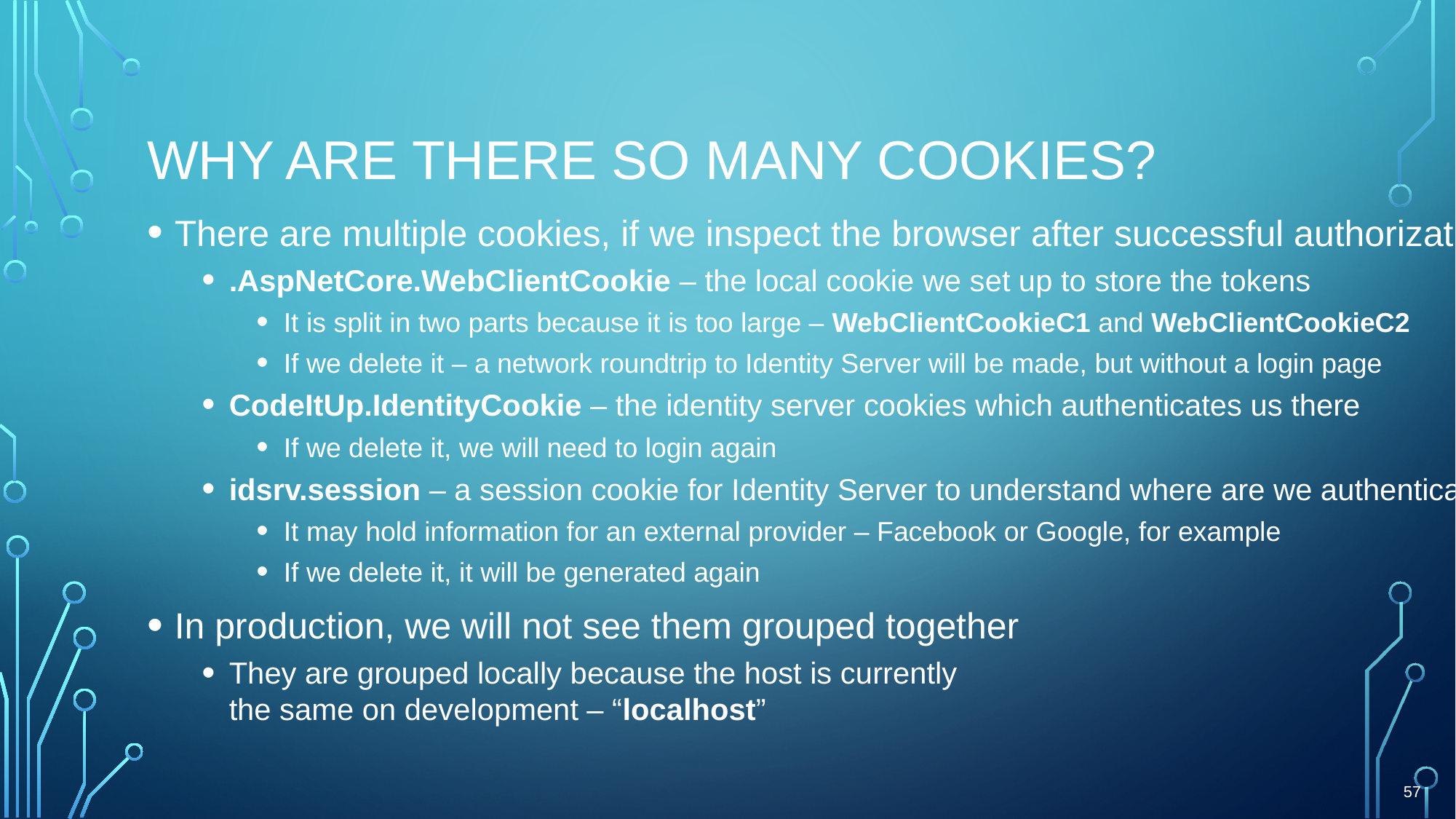

# Why are there so many cookies?
There are multiple cookies, if we inspect the browser after successful authorization
.AspNetCore.WebClientCookie – the local cookie we set up to store the tokens
It is split in two parts because it is too large – WebClientCookieC1 and WebClientCookieC2
If we delete it – a network roundtrip to Identity Server will be made, but without a login page
CodeItUp.IdentityCookie – the identity server cookies which authenticates us there
If we delete it, we will need to login again
idsrv.session – a session cookie for Identity Server to understand where are we authentication
It may hold information for an external provider – Facebook or Google, for example
If we delete it, it will be generated again
In production, we will not see them grouped together
They are grouped locally because the host is currently
the same on development – “localhost”

57